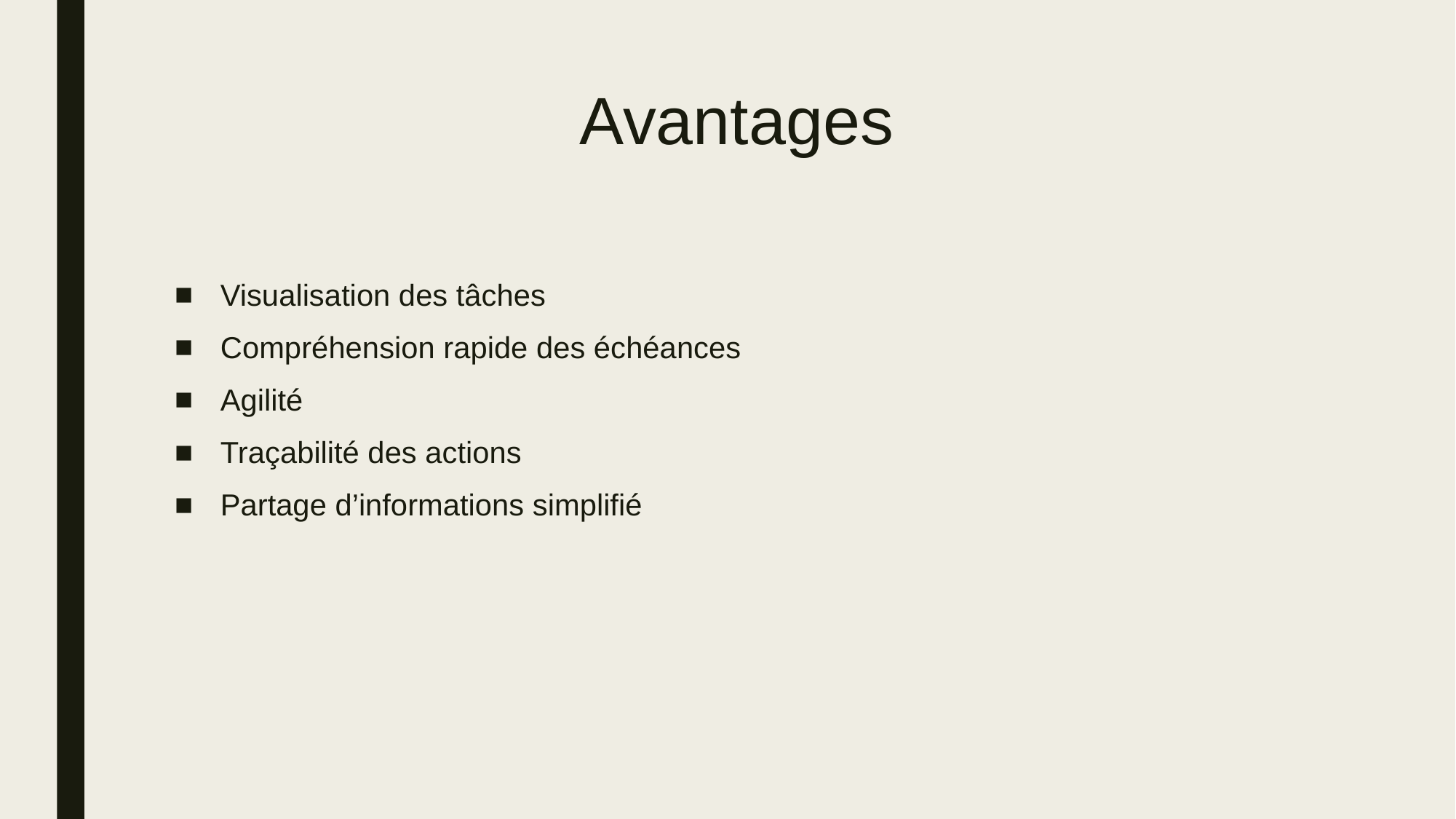

# Avantages
Visualisation des tâches
Compréhension rapide des échéances
Agilité
Traçabilité des actions
Partage d’informations simplifié